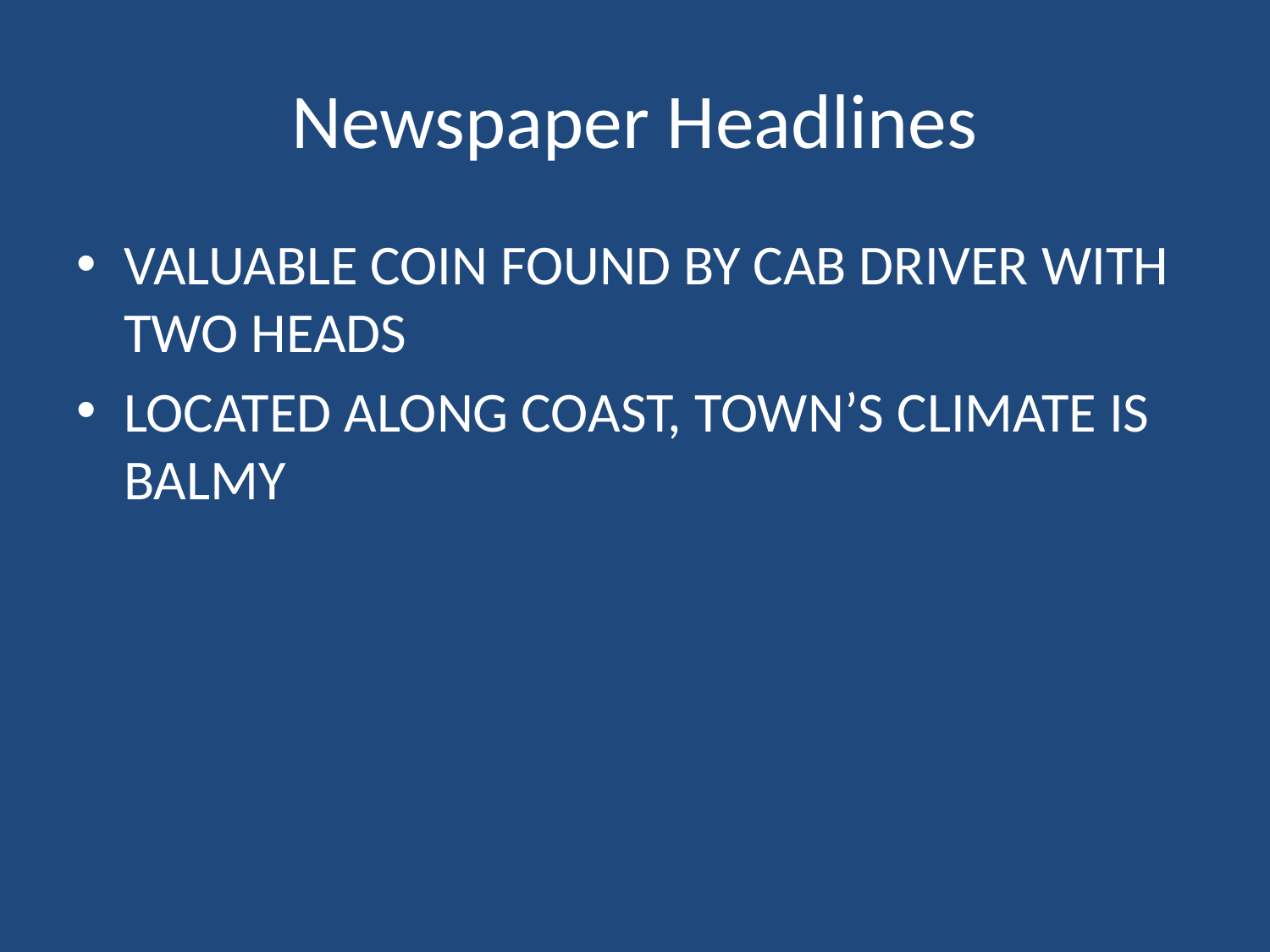

# Newspaper Headlines
VALUABLE COIN FOUND BY CAB DRIVER WITH TWO HEADS
LOCATED ALONG COAST, TOWN’S CLIMATE IS BALMY